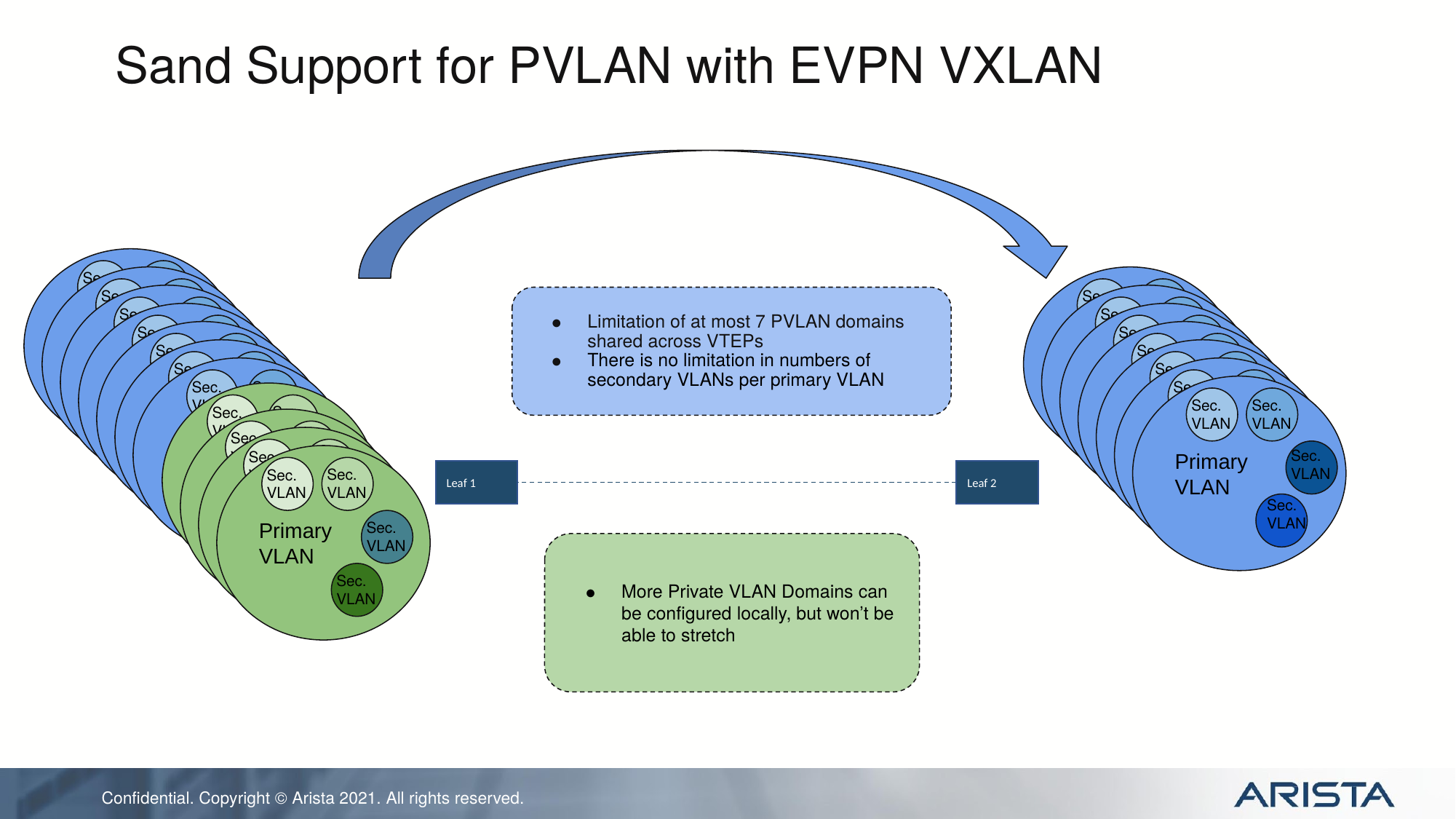

# Sand Support for PVLAN with EVPN VXLAN

Primary VLAN
Sec. VLAN
Sec. VLAN

Sec. VLAN

Sec. VLAN

Primary VLAN
Sec. VLAN
Sec. VLAN

Sec. VLAN

Sec. VLAN

Primary VLAN
Sec. VLAN
Sec. VLAN

Sec. VLAN

Sec. VLAN

Primary VLAN
Sec. VLAN
Sec. VLAN

Sec. VLAN

Sec. VLAN

Primary VLAN
Sec. VLAN
Sec. VLAN

Sec. VLAN

Sec. VLAN

Limitation of at most 7 PVLAN domains shared across VTEPs
There is no limitation in numbers of secondary VLANs per primary VLAN
Primary VLAN
Sec. VLAN
Sec. VLAN

Sec. VLAN

Sec. VLAN

Primary VLAN
Sec. VLAN
Sec. VLAN

Sec. VLAN

Sec. VLAN

Primary VLAN
Sec. VLAN
Sec. VLAN

Sec. VLAN

Sec. VLAN

Primary VLAN
Sec. VLAN
Sec. VLAN

Sec. VLAN

Sec. VLAN

Primary VLAN
Sec. VLAN
Sec. VLAN

Sec. VLAN

Sec. VLAN

Primary VLAN
Sec. VLAN
Sec. VLAN

Sec. VLAN

Sec. VLAN

Primary VLAN
Sec. VLAN
Sec. VLAN

Sec. VLAN

Sec. VLAN

Primary VLAN
Sec. VLAN
Sec. VLAN

Sec. VLAN

Sec. VLAN

Primary VLAN
Sec. VLAN
Sec. VLAN

Sec. VLAN

Sec. VLAN

Primary VLAN
Sec. VLAN
Sec. VLAN

Sec. VLAN

Sec. VLAN

Primary VLAN
Sec. VLAN
Sec. VLAN

Sec. VLAN

Sec. VLAN

Primary VLAN
Sec. VLAN
Sec. VLAN

Sec. VLAN

Sec. VLAN

Primary VLAN
Sec. VLAN
Sec. VLAN

Sec. VLAN

Sec. VLAN

Leaf 1
Leaf 2
More Private VLAN Domains can be configured locally, but won’t be able to stretch